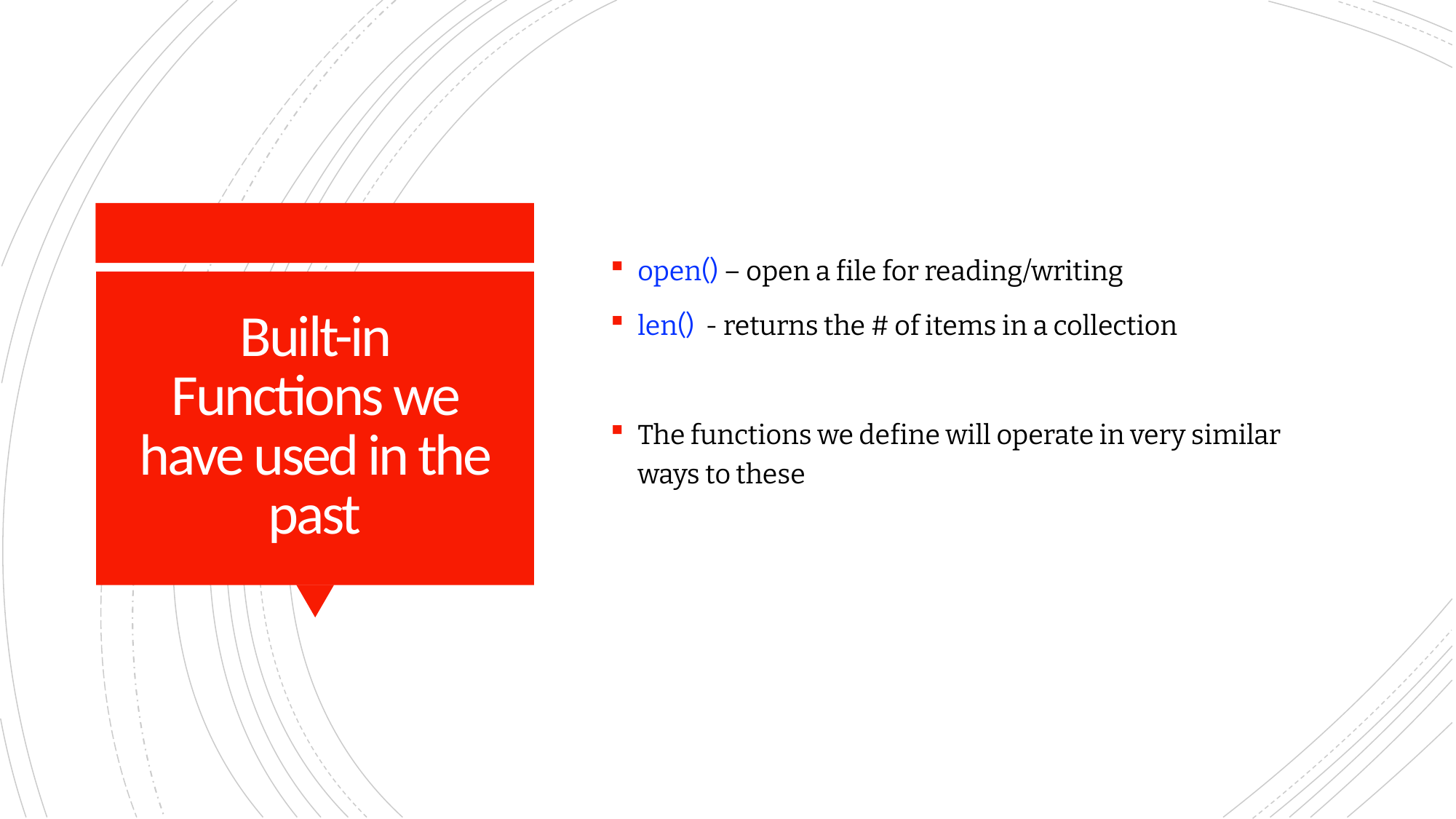

open() – open a file for reading/writing
len()  - returns the # of items in a collection

The functions we define will operate in very similar ways to these

# Built-in Functions we have used in the past